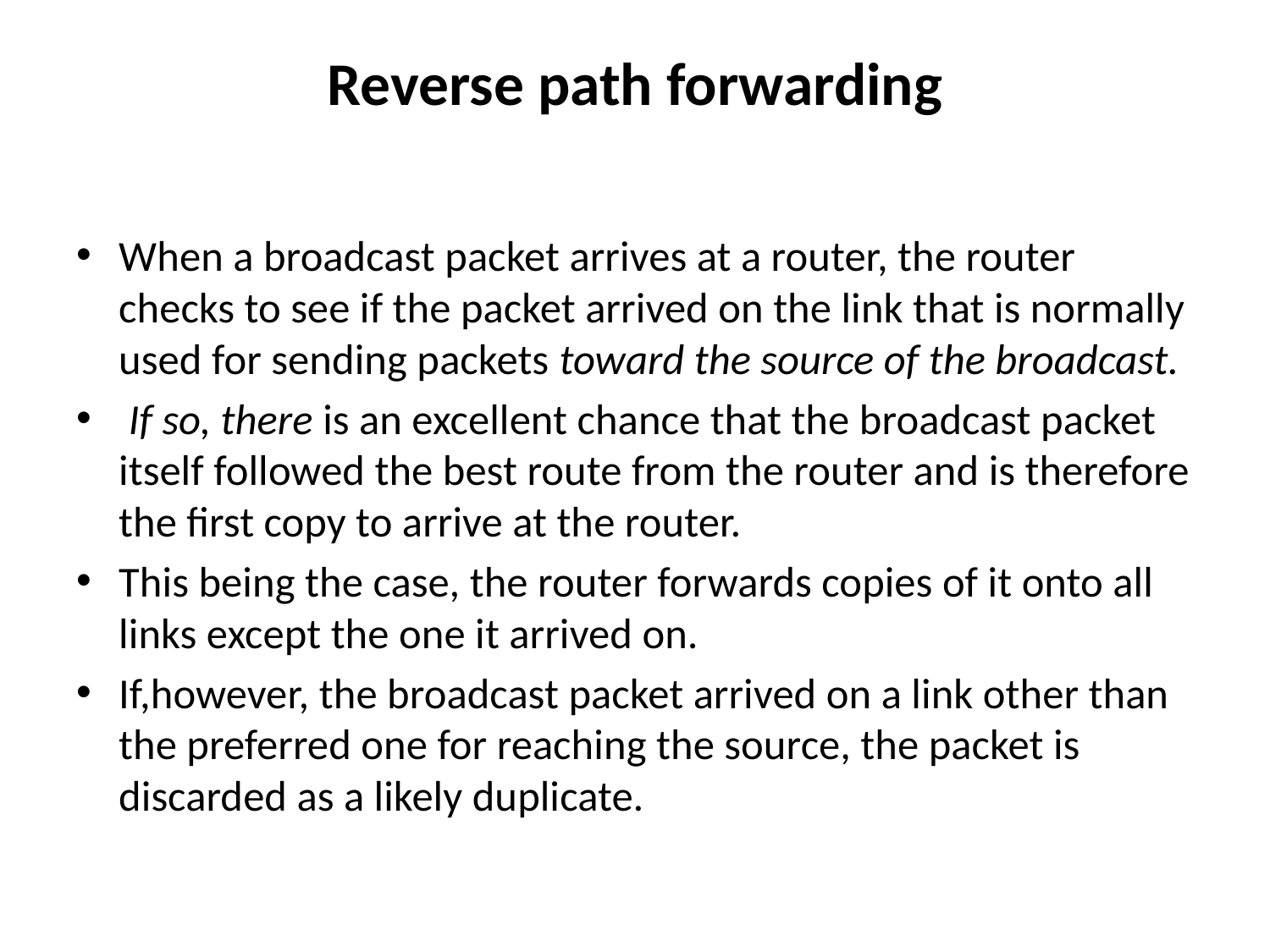

# Reverse path forwarding
When a broadcast packet arrives at a router, the router checks to see if the packet arrived on the link that is normally used for sending packets toward the source of the broadcast.
 If so, there is an excellent chance that the broadcast packet itself followed the best route from the router and is therefore the first copy to arrive at the router.
This being the case, the router forwards copies of it onto all links except the one it arrived on.
If,however, the broadcast packet arrived on a link other than the preferred one for reaching the source, the packet is discarded as a likely duplicate.